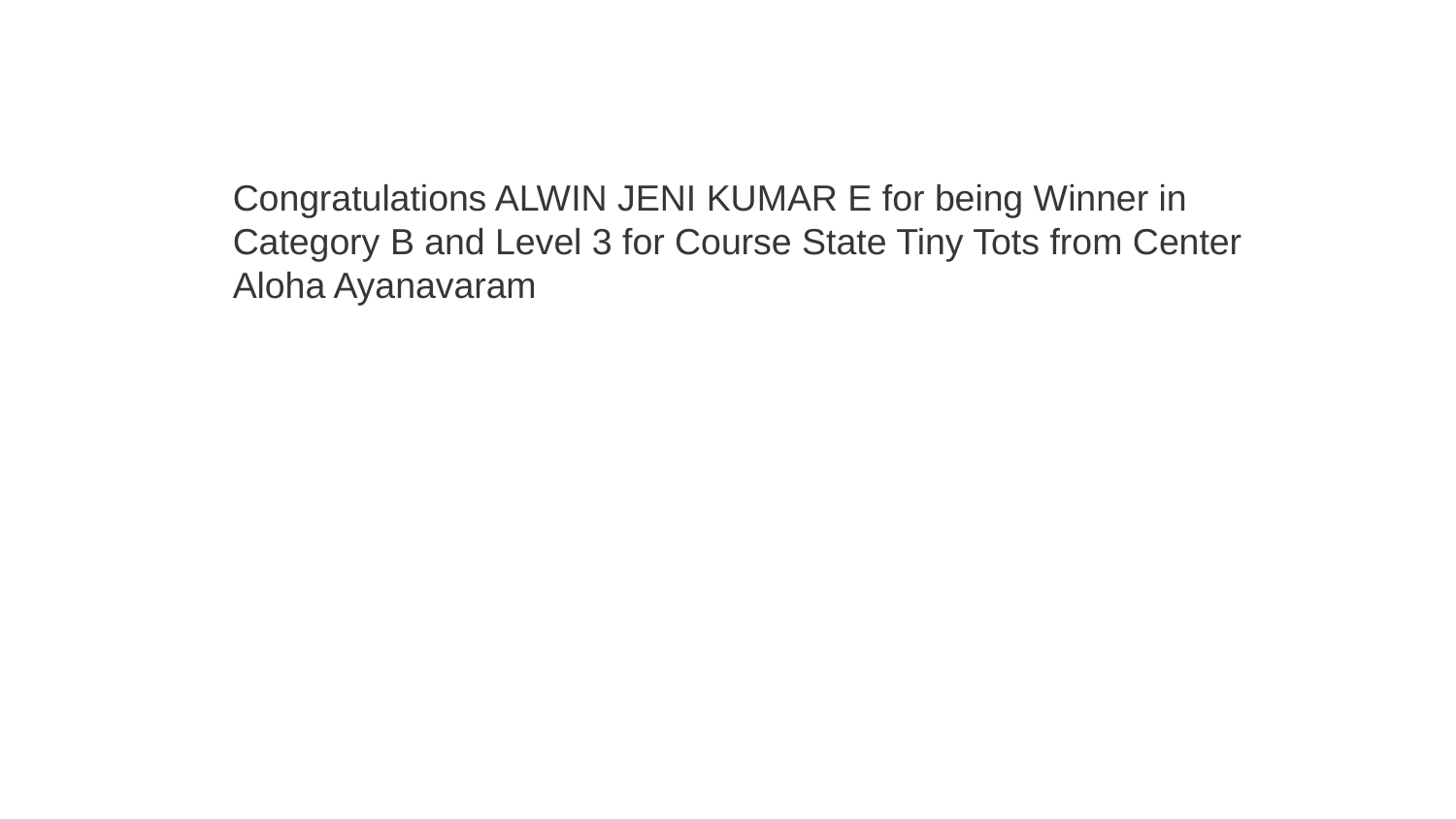

Congratulations ALWIN JENI KUMAR E for being Winner in Category B and Level 3 for Course State Tiny Tots from Center Aloha Ayanavaram